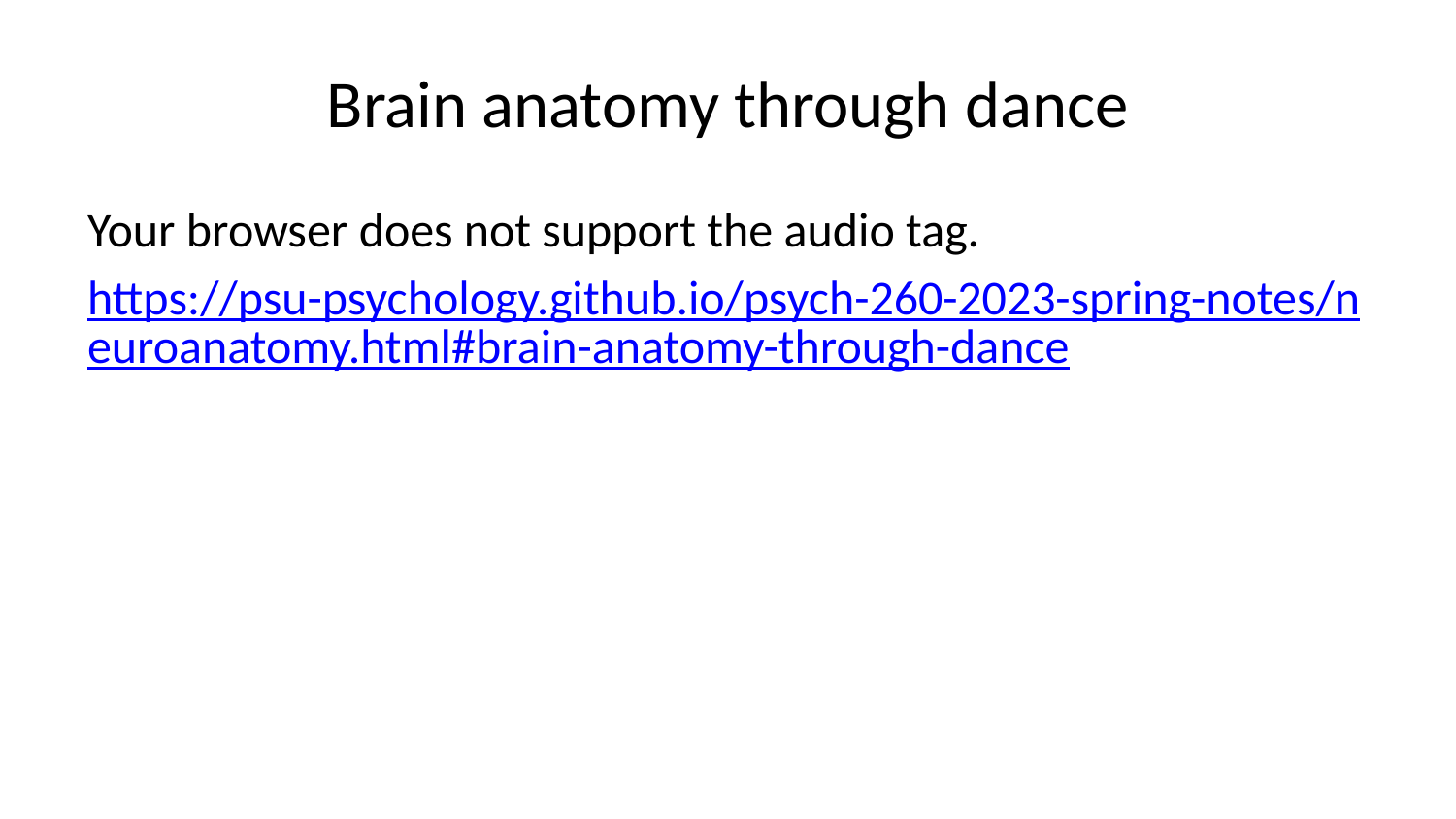

# Brain anatomy through dance
Your browser does not support the audio tag.
https://psu-psychology.github.io/psych-260-2023-spring-notes/neuroanatomy.html#brain-anatomy-through-dance